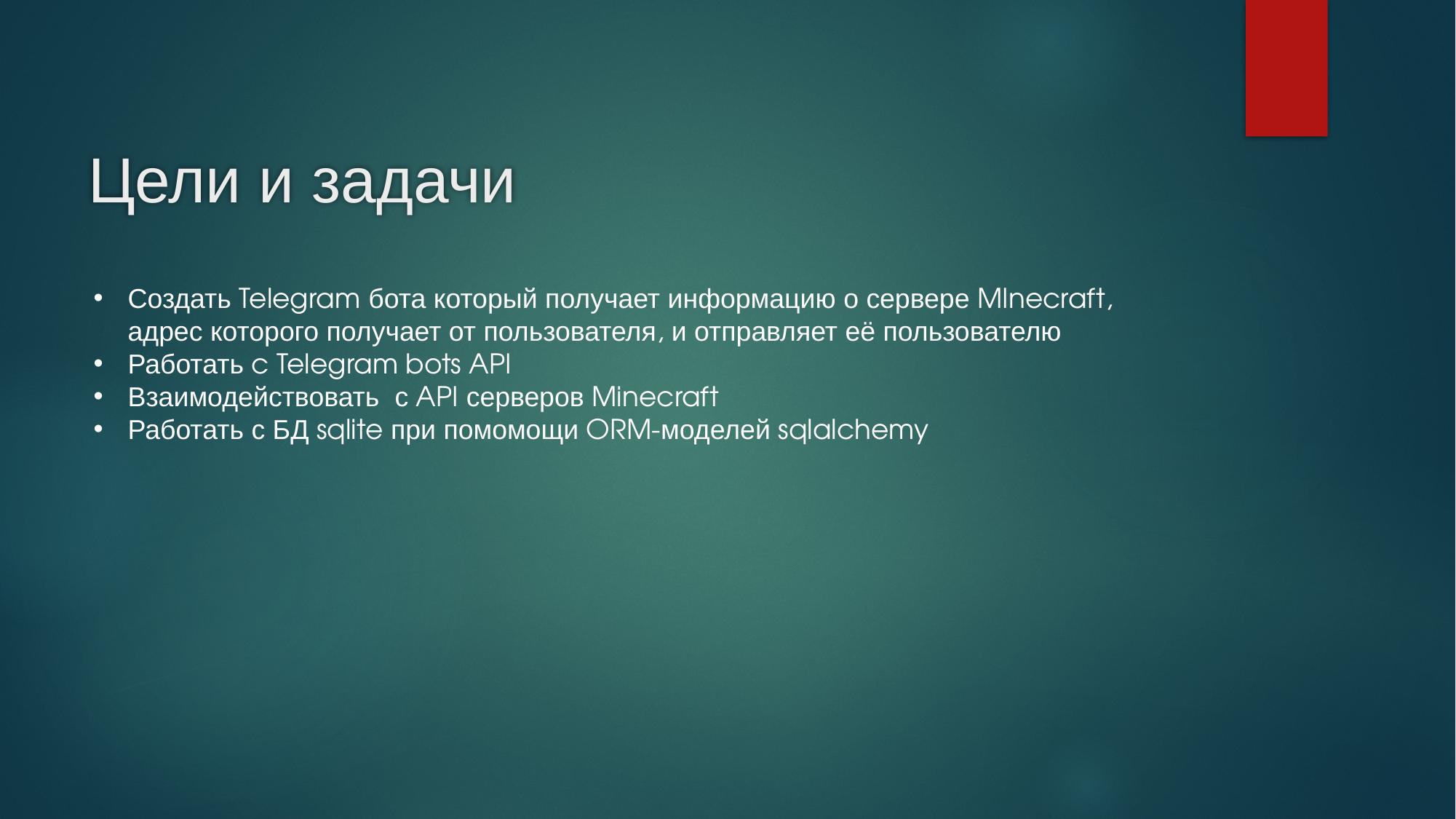

# Цели и задачи

Создать Telegram бота который получает информацию о сервере MInecraft, адрес которого получает от пользователя, и отправляет её пользователю
Работать c Telegram bots API
Взаимодействовать  с API серверов Minecraft
Работать с БД sqlite при помомощи ORM-моделей sqlalchemy